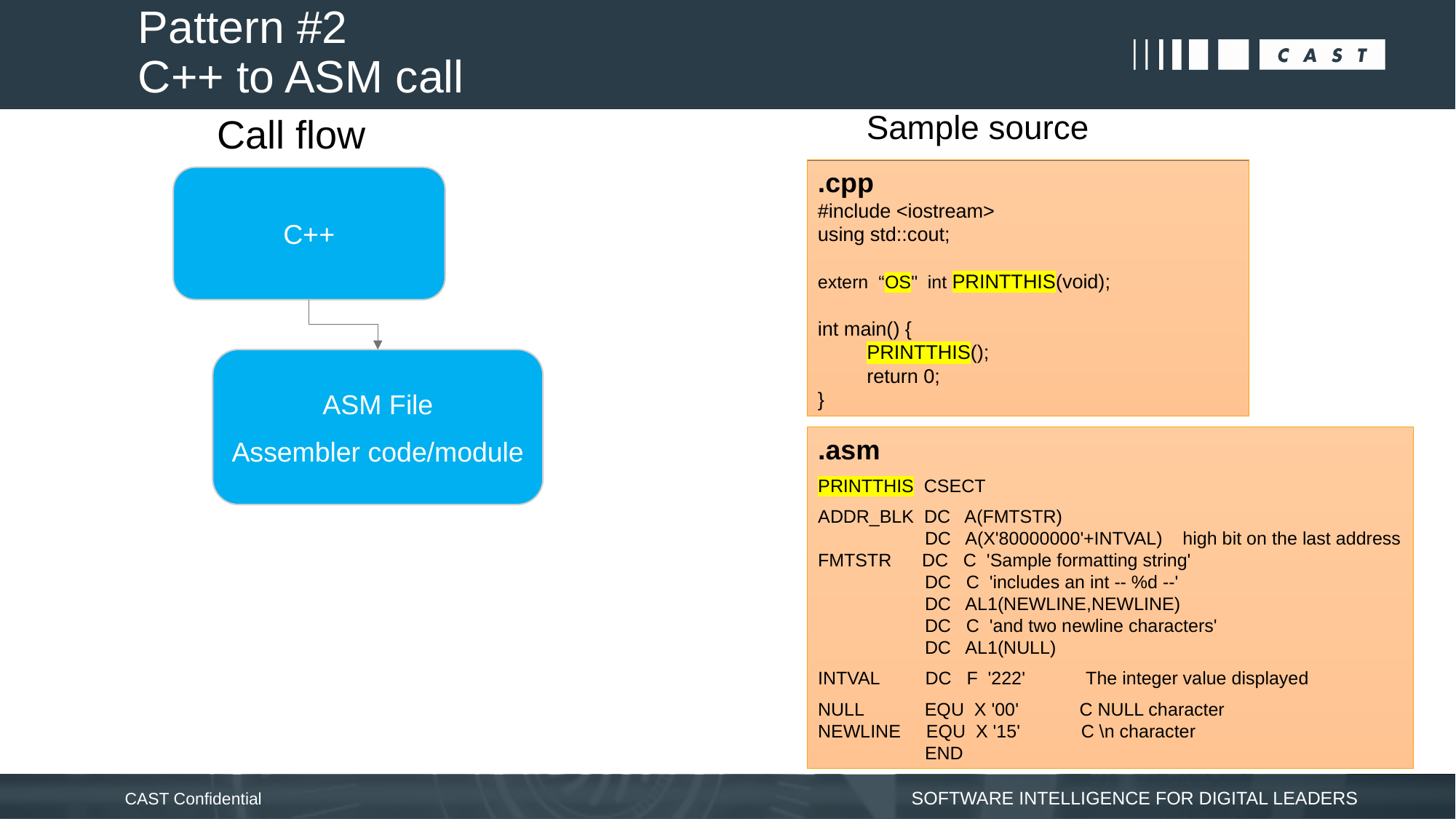

# Pattern #2 C++ to ASM call
Sample source
Call flow
.cpp
#include <iostream>
using std::cout;

extern  “OS"  int PRINTTHIS(void);

int main() {
         PRINTTHIS();
         return 0;
}
C++
ASM File

Assembler code/module
.asm

PRINTTHIS  CSECT

ADDR_BLK  DC   A(FMTSTR)
                     DC   A(X'80000000'+INTVAL)    high bit on the last address
FMTSTR      DC   C  'Sample formatting string'
                     DC   C  'includes an int -- %d --'
                     DC   AL1(NEWLINE,NEWLINE)
                     DC   C  'and two newline characters'
                     DC   AL1(NULL)

INTVAL         DC   F  '222'            The integer value displayed

NULL            EQU  X '00'            C NULL character
NEWLINE     EQU  X '15'            C \n character
                     END